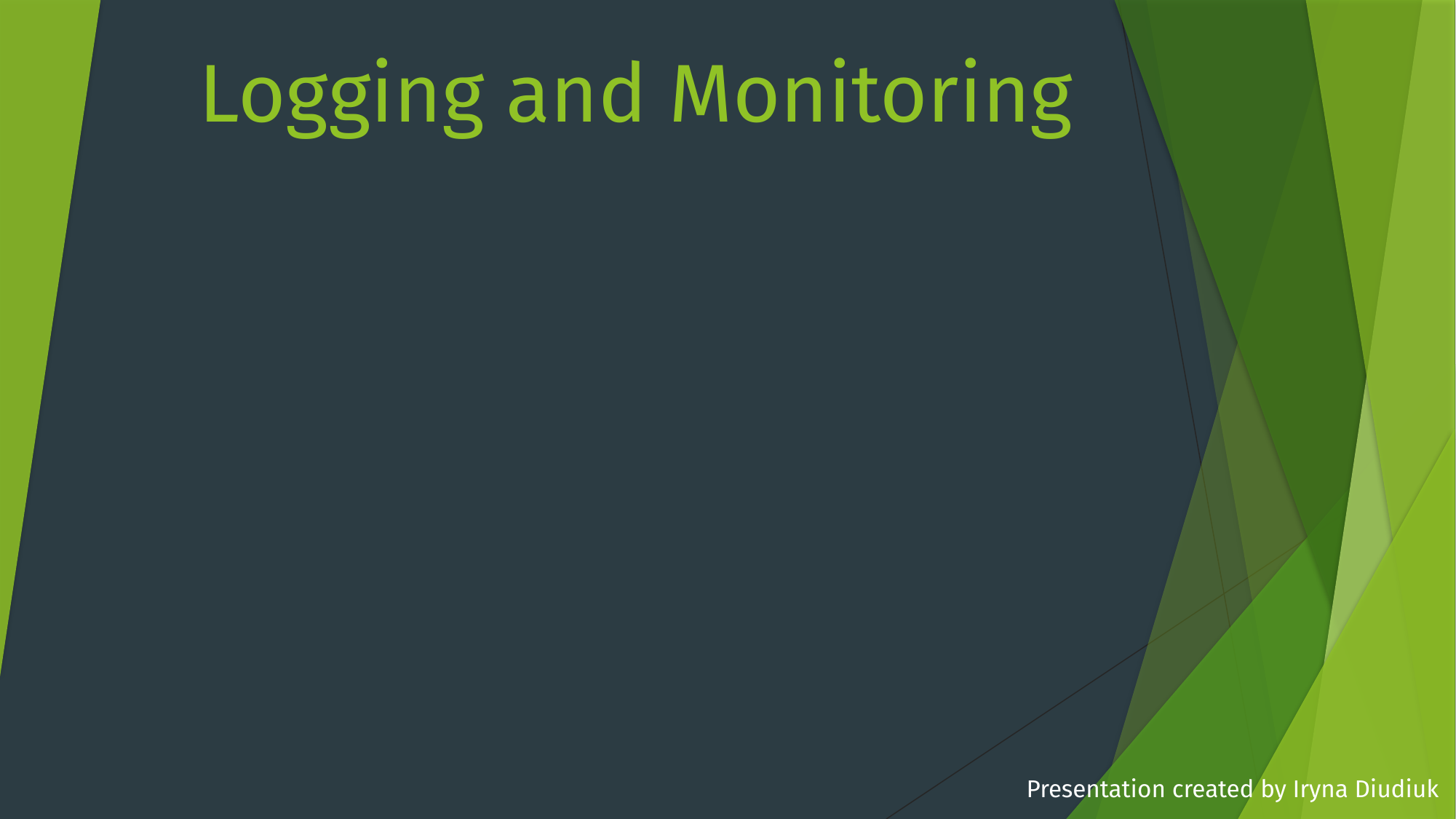

# Logging and Monitoring
Presentation created by Iryna Diudiuk